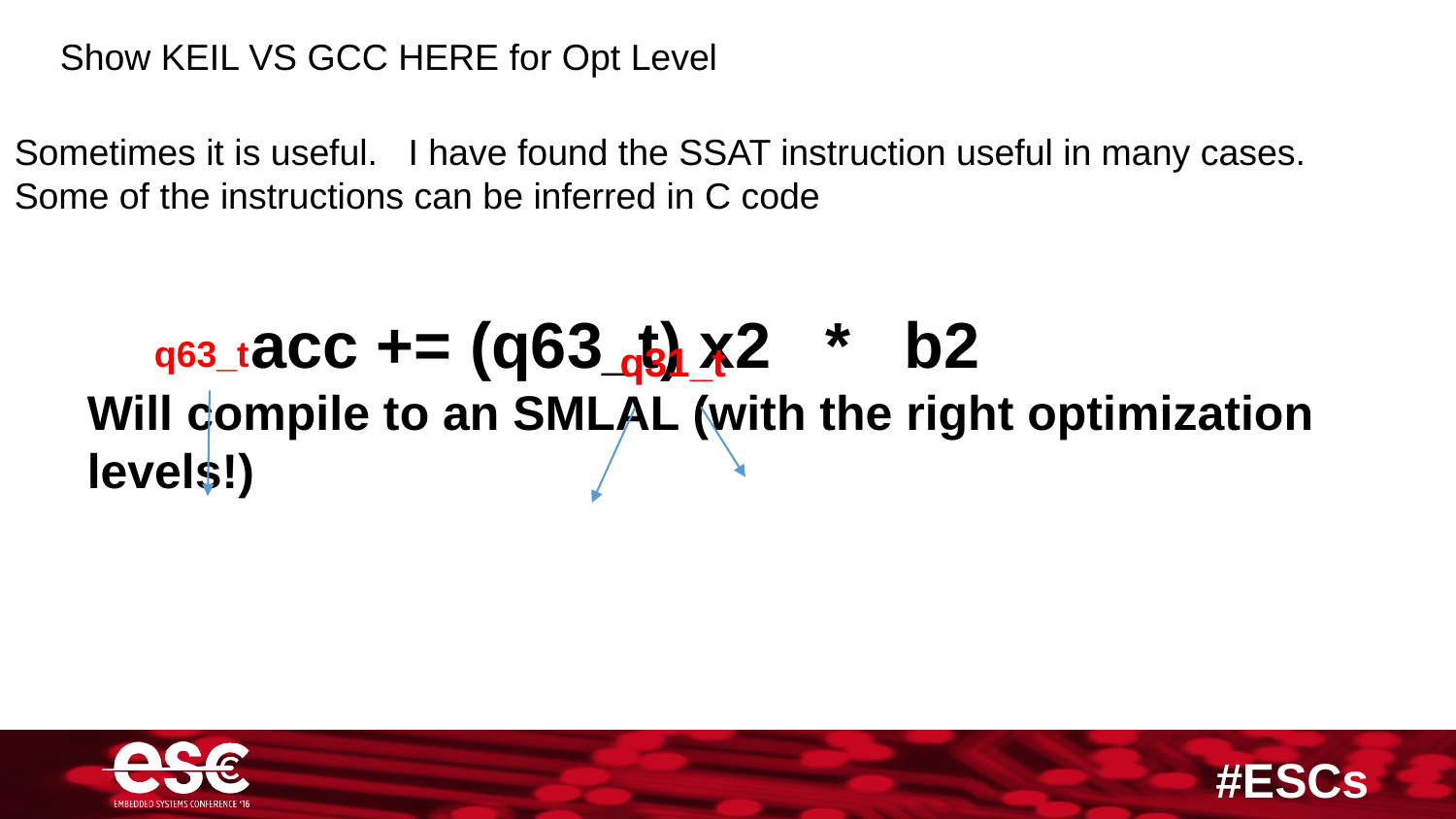

Show KEIL VS GCC HERE for Opt Level
Sometimes it is useful.   I have found the SSAT instruction useful in many cases.
Some of the instructions can be inferred in C code

	 acc += (q63_t) x2   *   b2
Will compile to an SMLAL (with the right optimization levels!)

q63_t
q31_t